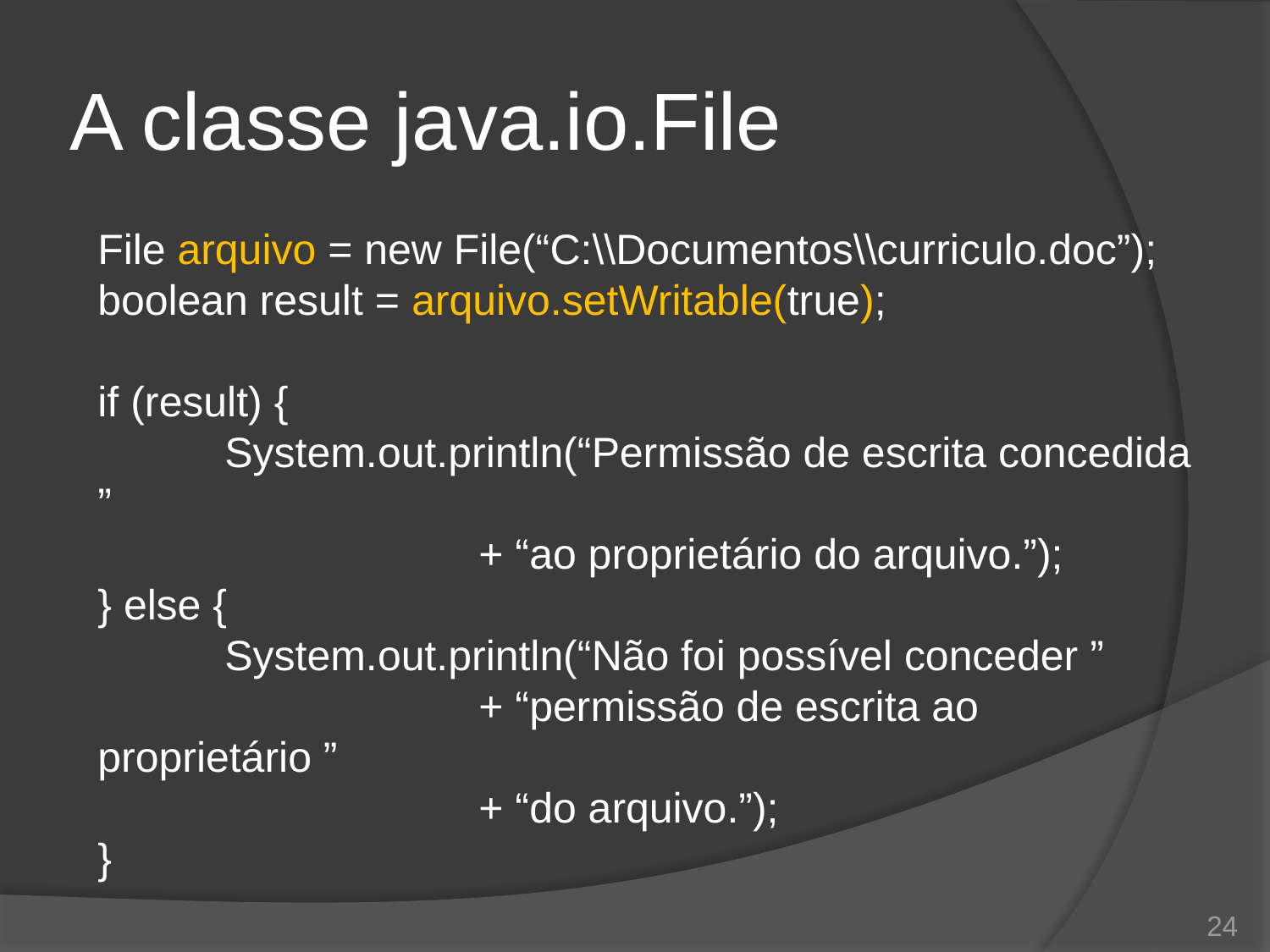

# A classe java.io.File
File arquivo = new File(“C:\\Documentos\\curriculo.doc”);
boolean result = arquivo.setWritable(true);

if (result) {
	System.out.println(“Permissão de escrita concedida ”
			+ “ao proprietário do arquivo.”);
} else {
	System.out.println(“Não foi possível conceder ”
			+ “permissão de escrita ao proprietário ”
			+ “do arquivo.”);
}
24